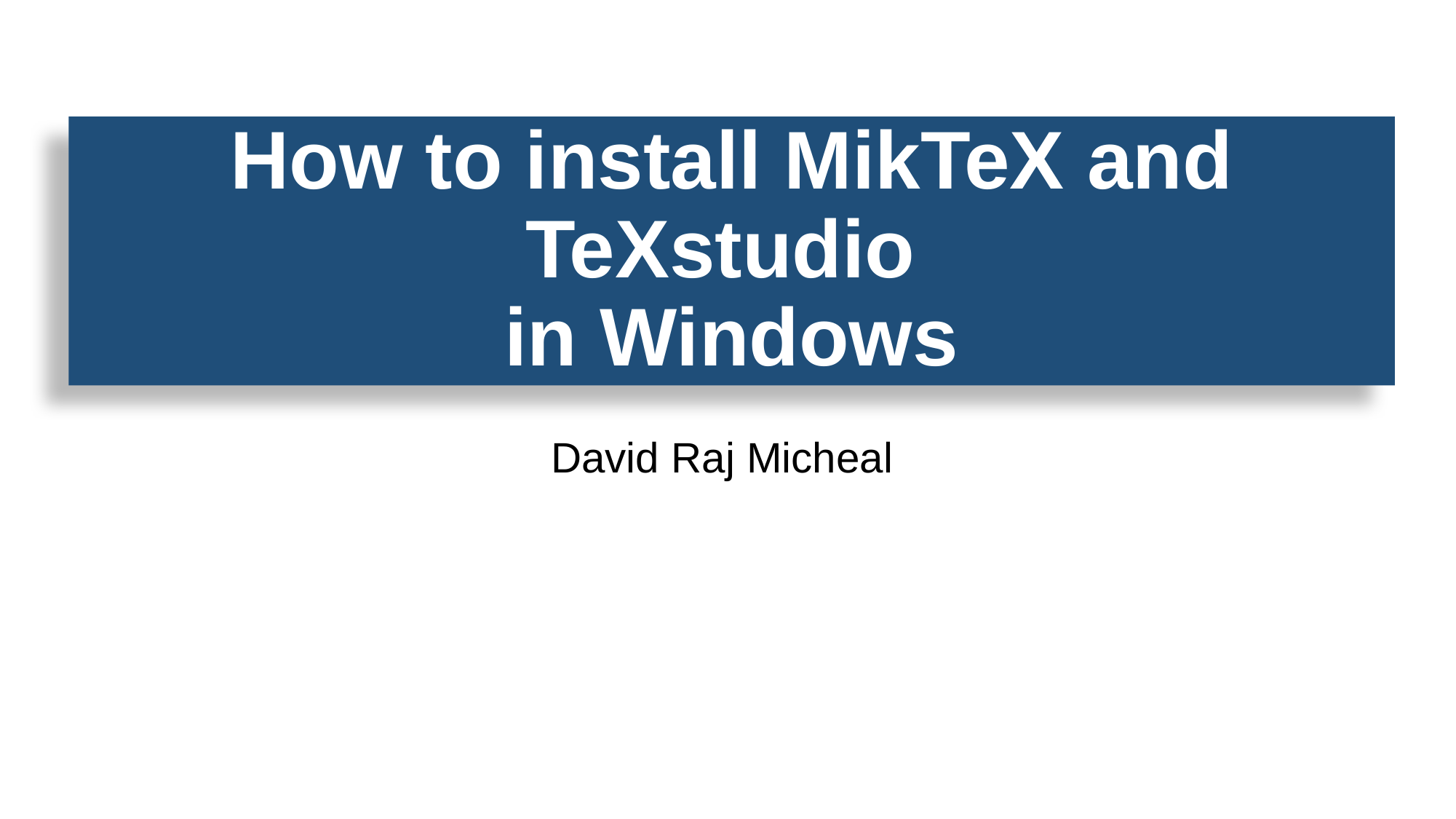

# How to install MikTeX and TeXstudio in Windows
David Raj Micheal